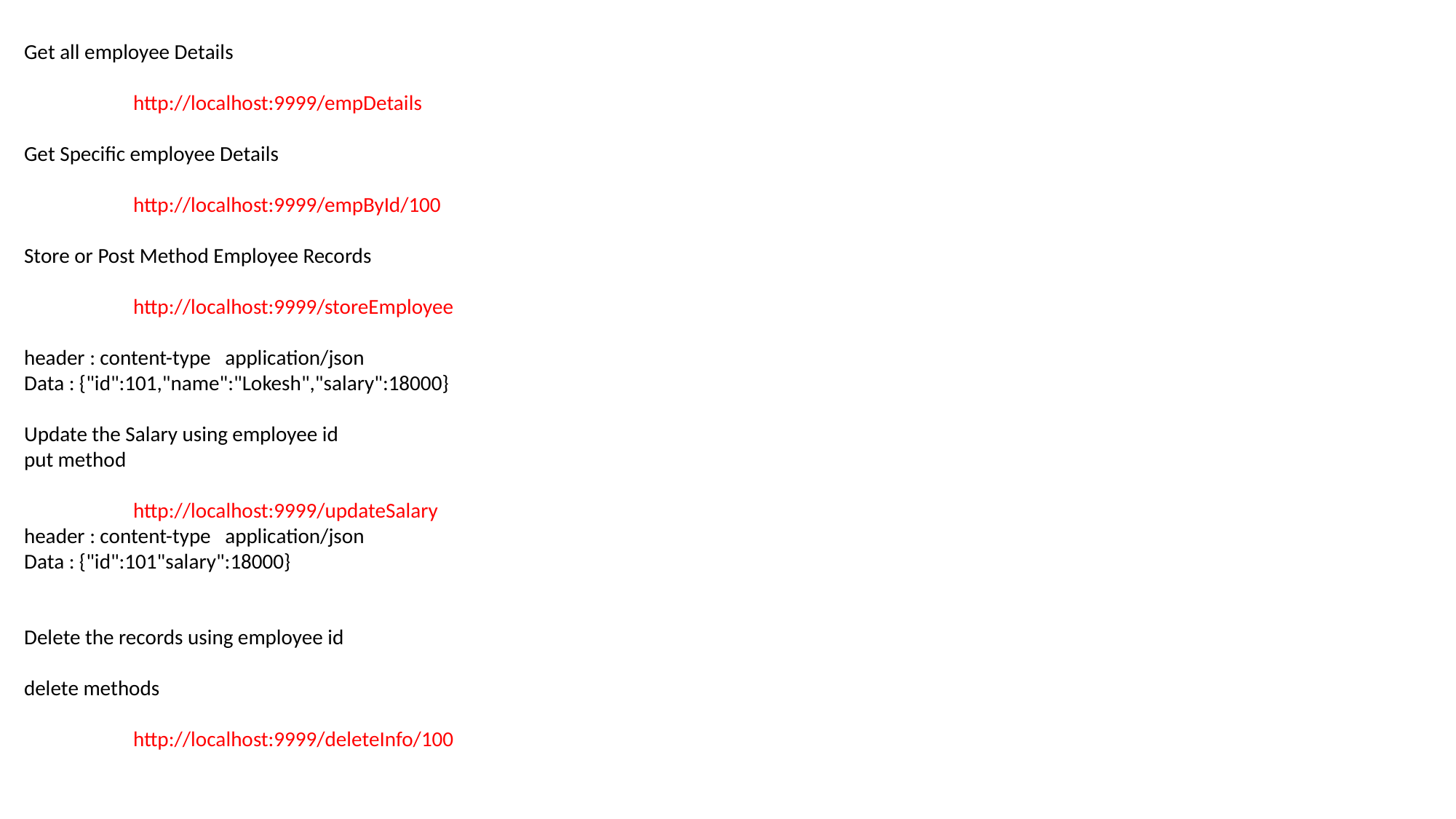

Get all employee Details

	http://localhost:9999/empDetails

Get Specific employee Details

	http://localhost:9999/empById/100

Store or Post Method Employee Records

	http://localhost:9999/storeEmployee

header : content-type   application/json
Data : {"id":101,"name":"Lokesh","salary":18000}

Update the Salary using employee id
put method

	http://localhost:9999/updateSalary
header : content-type   application/json
Data : {"id":101"salary":18000}

Delete the records using employee id

delete methods

	http://localhost:9999/deleteInfo/100